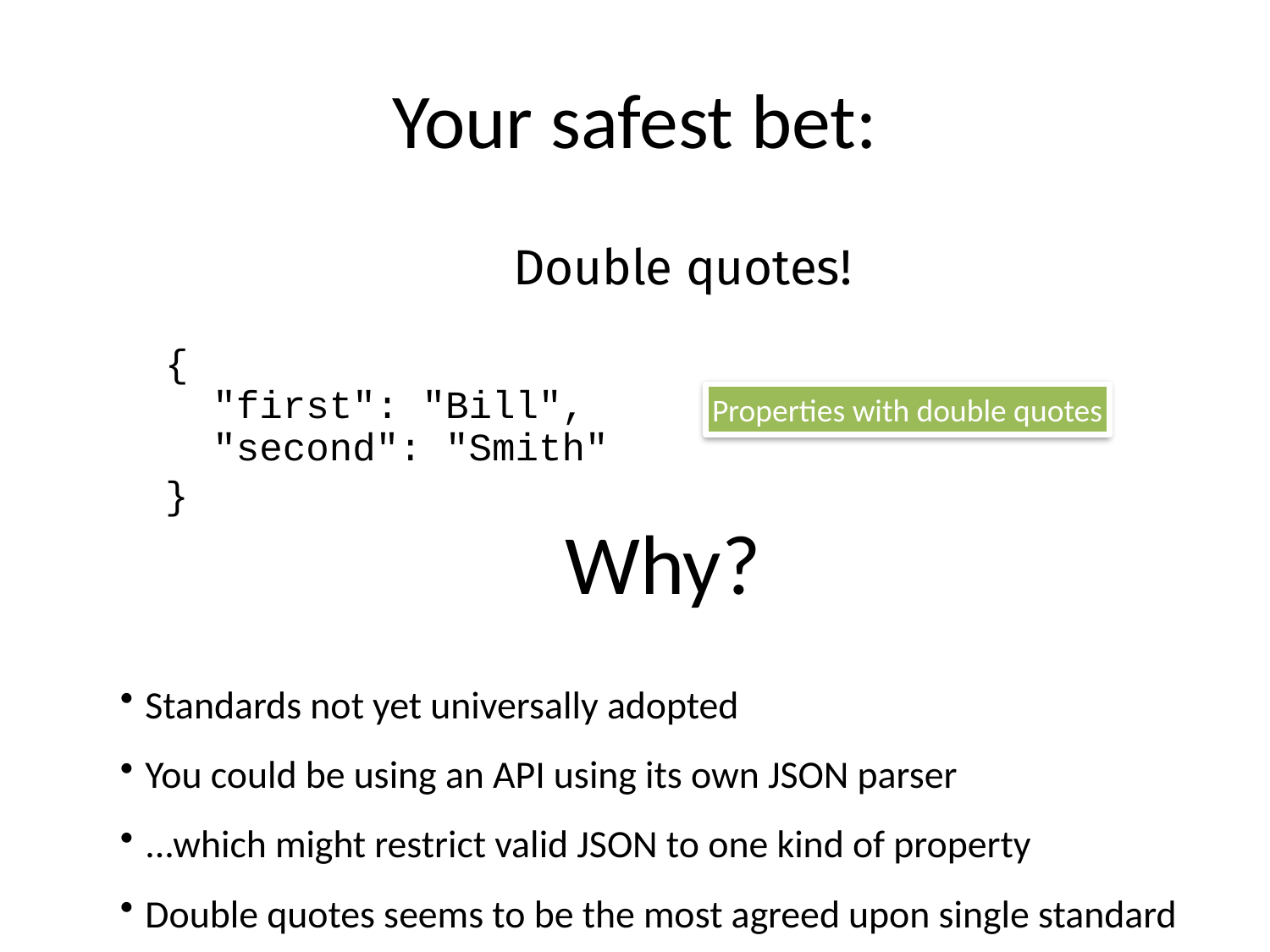

# Your safest bet:

Double quotes!

{
"first": "Bill",
"second": "Smith"
}

Properties with double quotes
Why?
Standards not yet universally adopted
You could be using an API using its own JSON parser
...which might restrict valid JSON to one kind of property
Double quotes seems to be the most agreed upon single standard